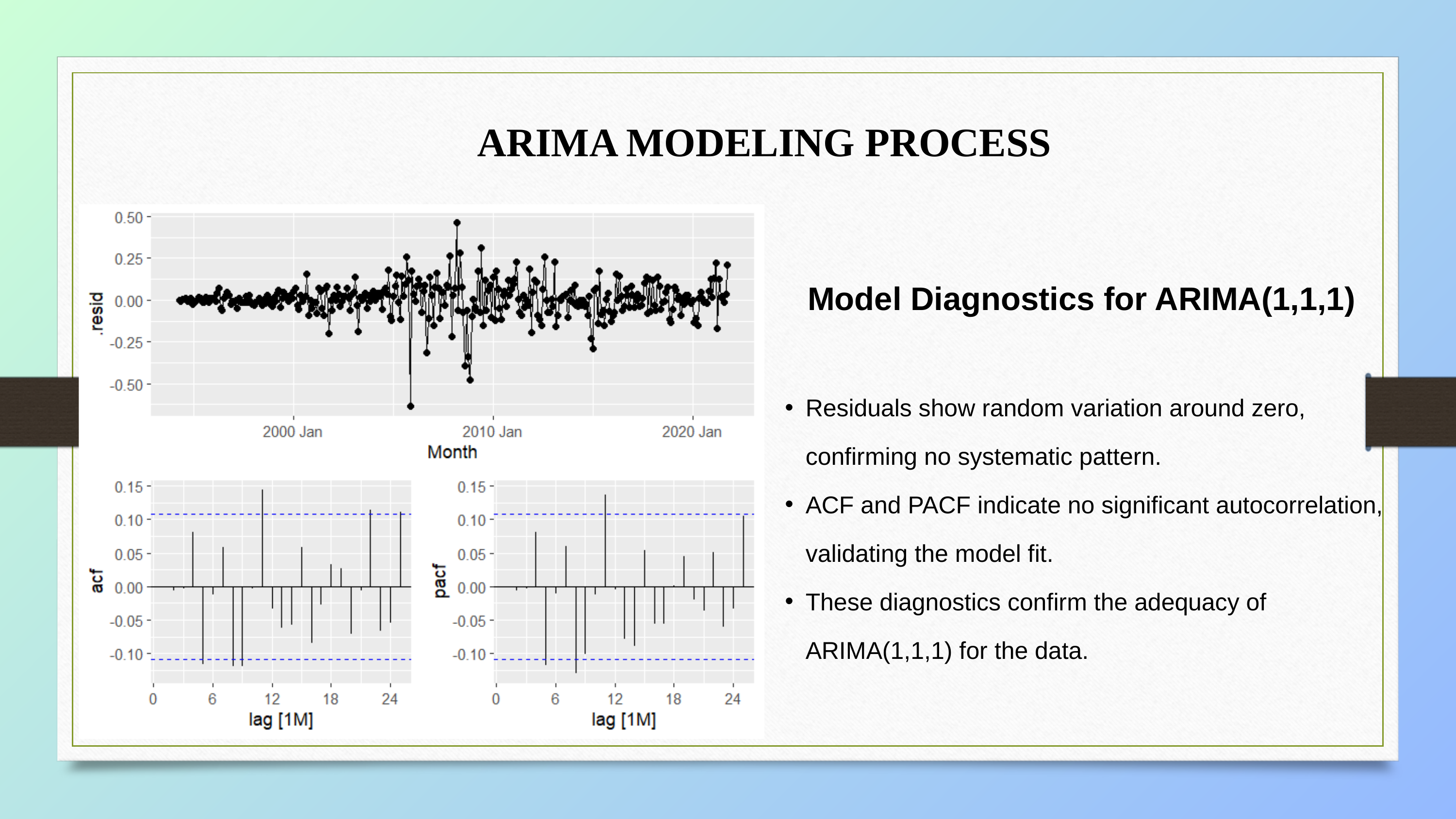

ARIMA MODELING PROCESS

Model Diagnostics for ARIMA(1,1,1)
Residuals show random variation around zero, confirming no systematic pattern.
ACF and PACF indicate no significant autocorrelation, validating the model fit.
These diagnostics confirm the adequacy of ARIMA(1,1,1) for the data.